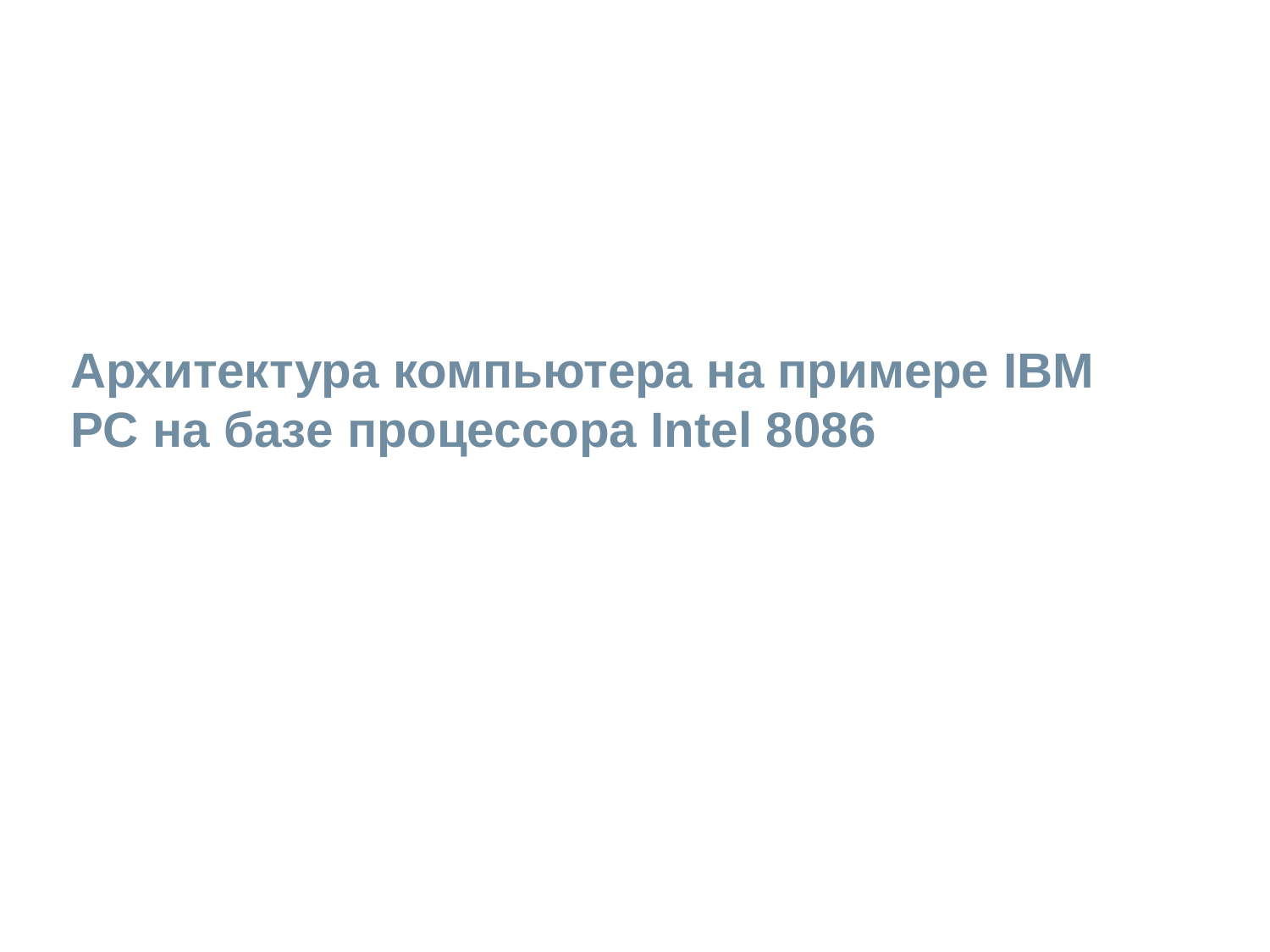

# Архитектура компьютера на примере IBM PC на базе процессора Intel 8086